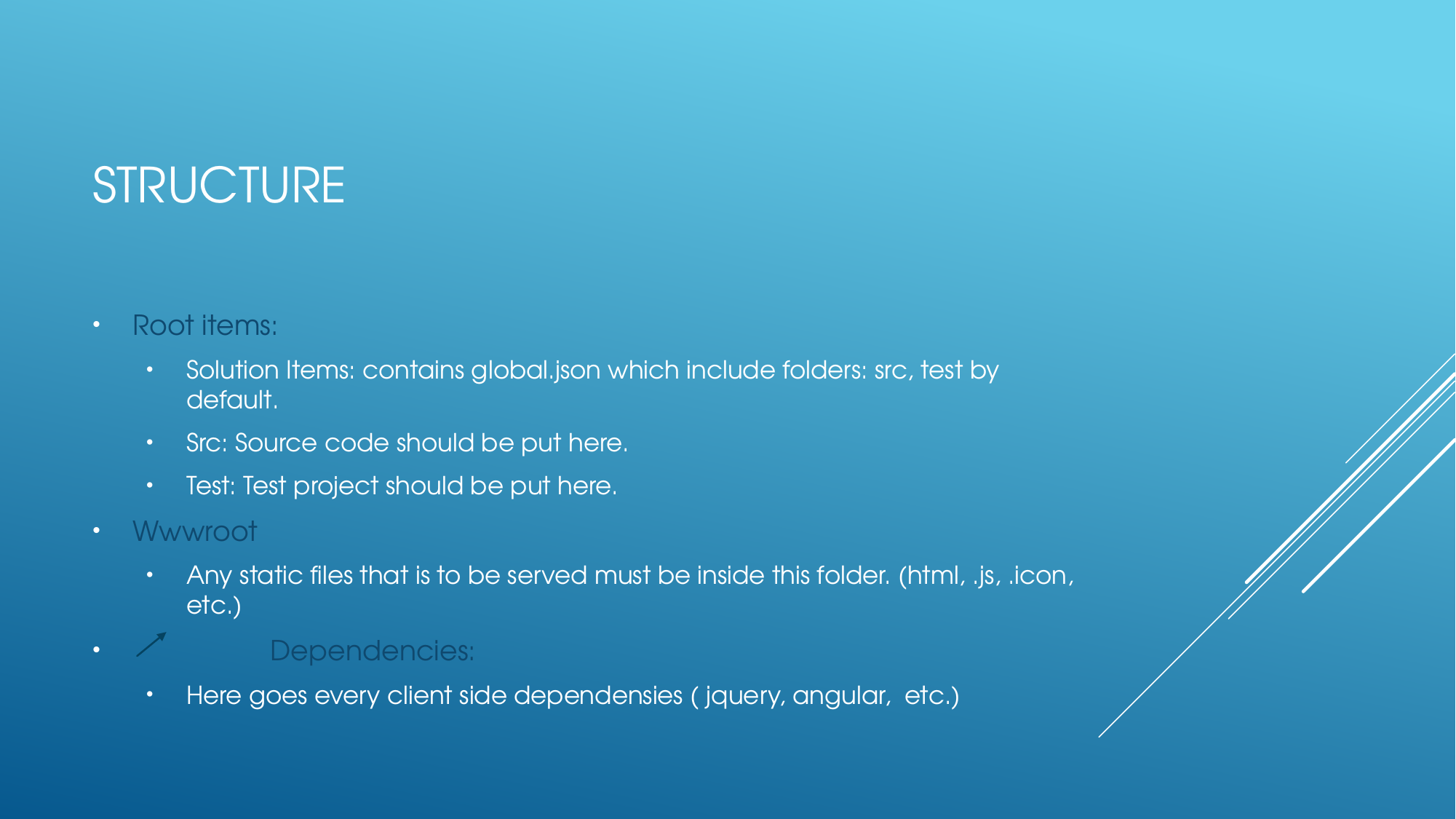

# Structure
Root items:
Solution Items: contains global.json which include folders: src, test by default.
Src: Source code should be put here.
Test: Test project should be put here.
Wwwroot
Any static files that is to be served must be inside this folder. (html, .js, .icon, etc.)
 	     Dependencies:
Here goes every client side dependensies ( jquery, angular,  etc.)